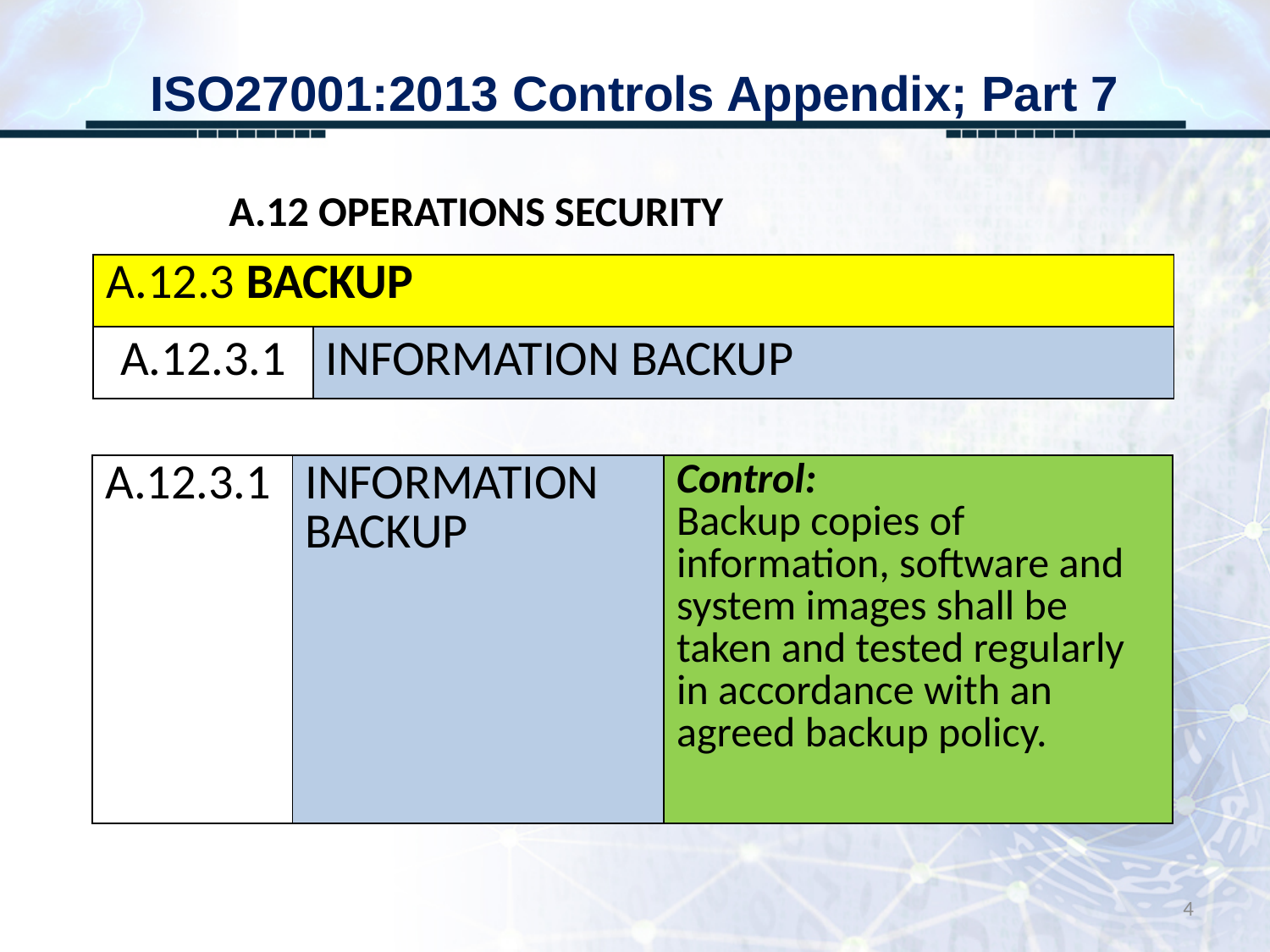

# ISO27001:2013 Controls Appendix; Part 7
A.12 OPERATIONS SECURITY
| A.12.3 BACKUP |  |
| --- | --- |
| A.12.3.1 | INFORMATION BACKUP |
| A.12.3.1 | INFORMATION BACKUP | Control: Backup copies of information, software and system images shall be taken and tested regularly in accordance with an agreed backup policy. |
| --- | --- | --- |
4